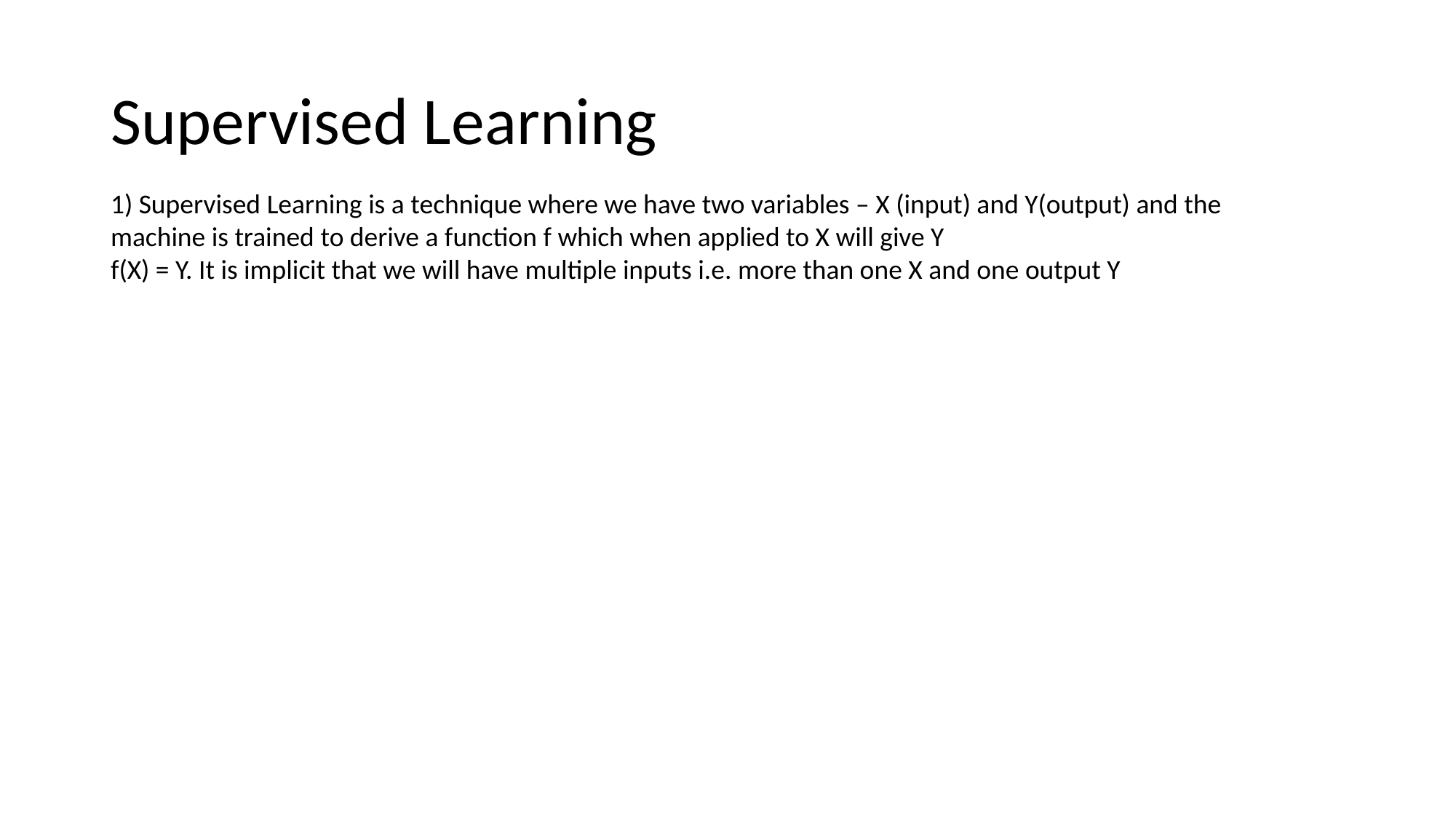

# Supervised Learning
1) Supervised Learning is a technique where we have two variables – X (input) and Y(output) and the machine is trained to derive a function f which when applied to X will give Y
f(X) = Y. It is implicit that we will have multiple inputs i.e. more than one X and one output Y